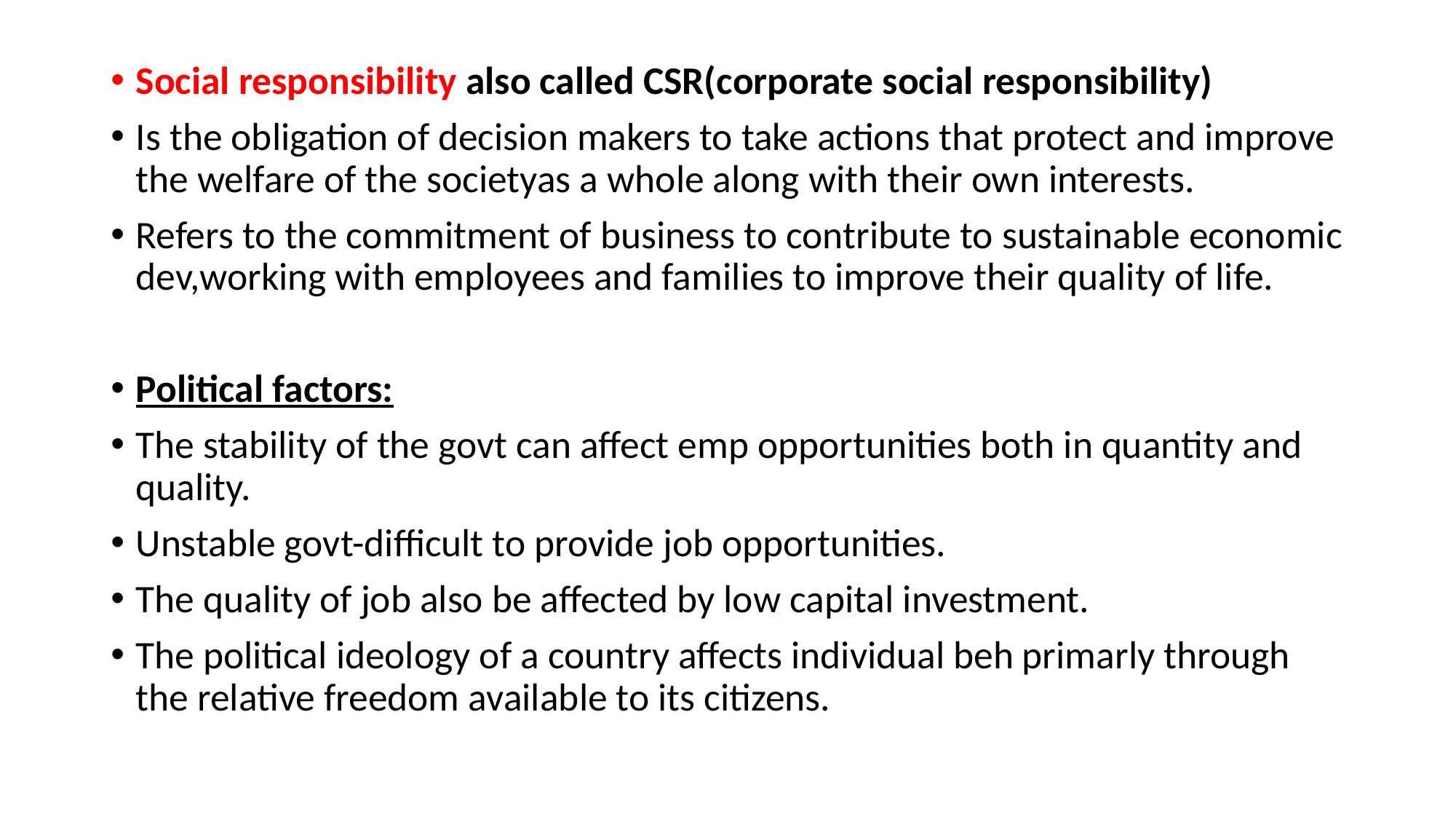

Social responsibility also called CSR(corporate social responsibility)
Is the obligation of decision makers to take actions that protect and improve the welfare of the societyas a whole along with their own interests.
Refers to the commitment of business to contribute to sustainable economic dev,working with employees and families to improve their quality of life.

Political factors:
The stability of the govt can affect emp opportunities both in quantity and quality.
Unstable govt-difficult to provide job opportunities.
The quality of job also be affected by low capital investment.
The political ideology of a country affects individual beh primarly through the relative freedom available to its citizens.